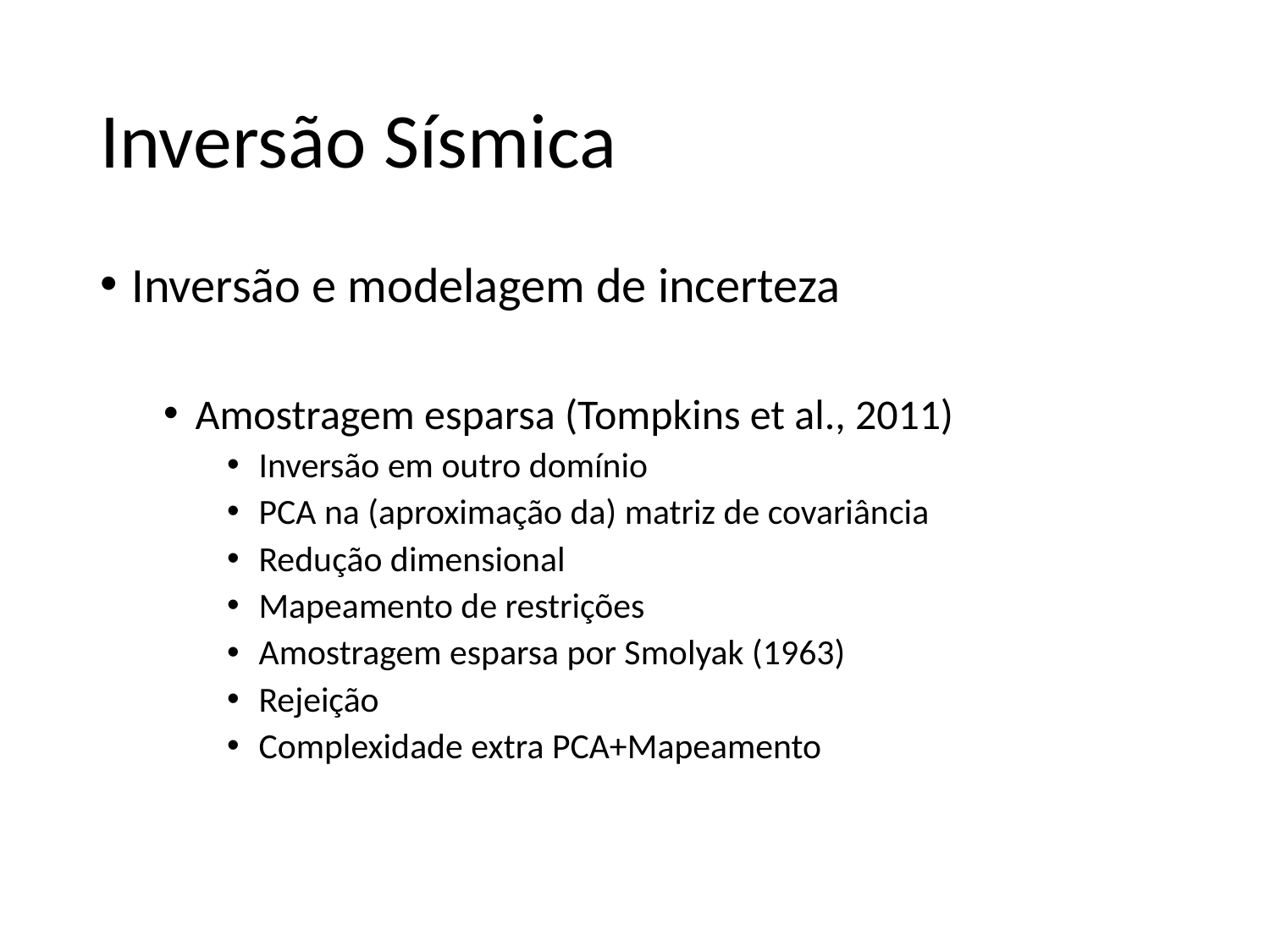

# Inversão Sísmica
Inversão e modelagem de incerteza

Amostragem esparsa (Tompkins et al., 2011)
Inversão em outro domínio
PCA na (aproximação da) matriz de covariância
Redução dimensional
Mapeamento de restrições
Amostragem esparsa por Smolyak (1963)
Rejeição
Complexidade extra PCA+Mapeamento